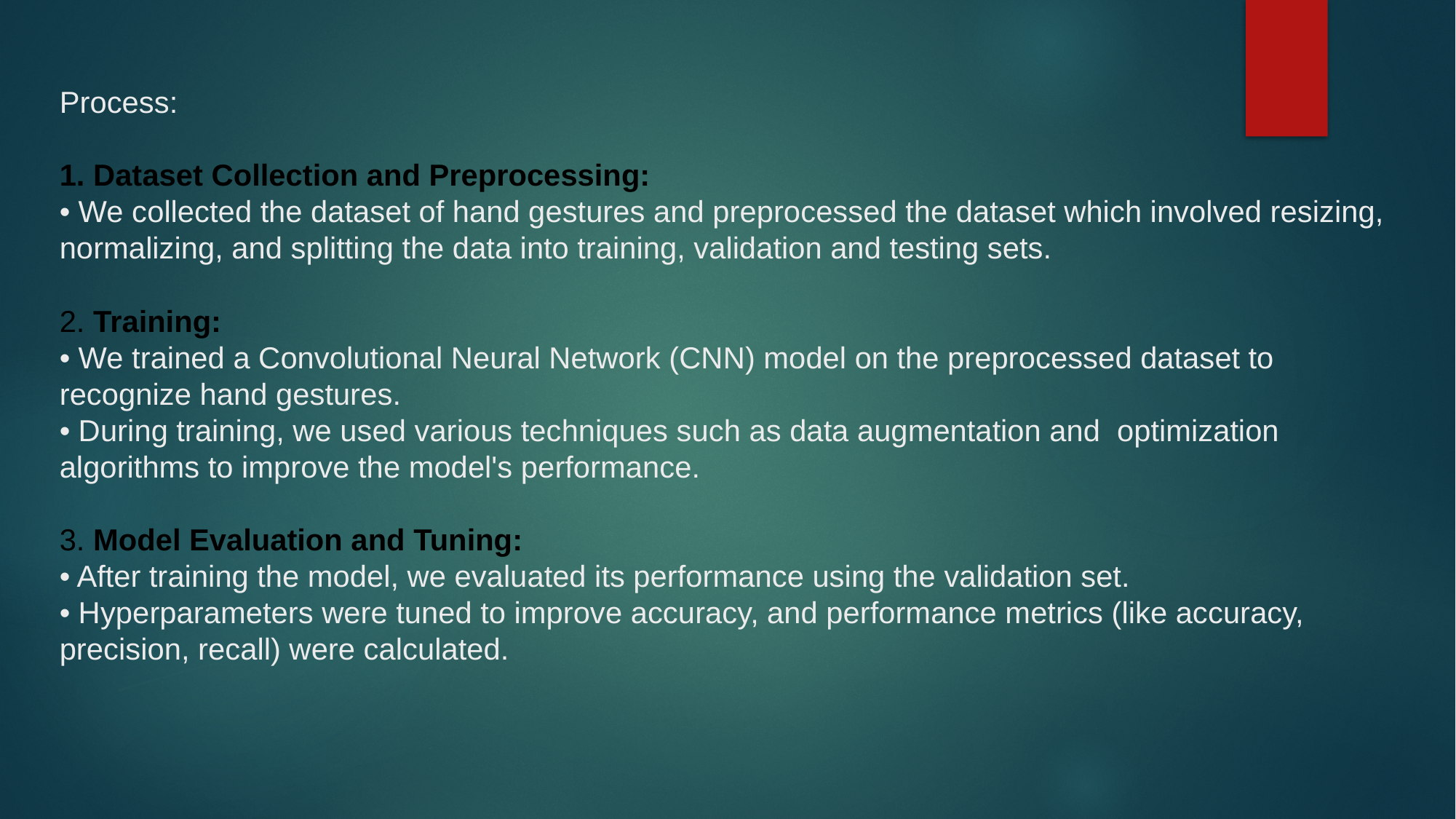

# Process: 1. Dataset Collection and Preprocessing: • We collected the dataset of hand gestures and preprocessed the dataset which involved resizing, normalizing, and splitting the data into training, validation and testing sets. 2. Training: • We trained a Convolutional Neural Network (CNN) model on the preprocessed dataset to recognize hand gestures. • During training, we used various techniques such as data augmentation and  optimization algorithms to improve the model's performance. 3. Model Evaluation and Tuning: • After training the model, we evaluated its performance using the validation set. • Hyperparameters were tuned to improve accuracy, and performance metrics (like accuracy, precision, recall) were calculated.